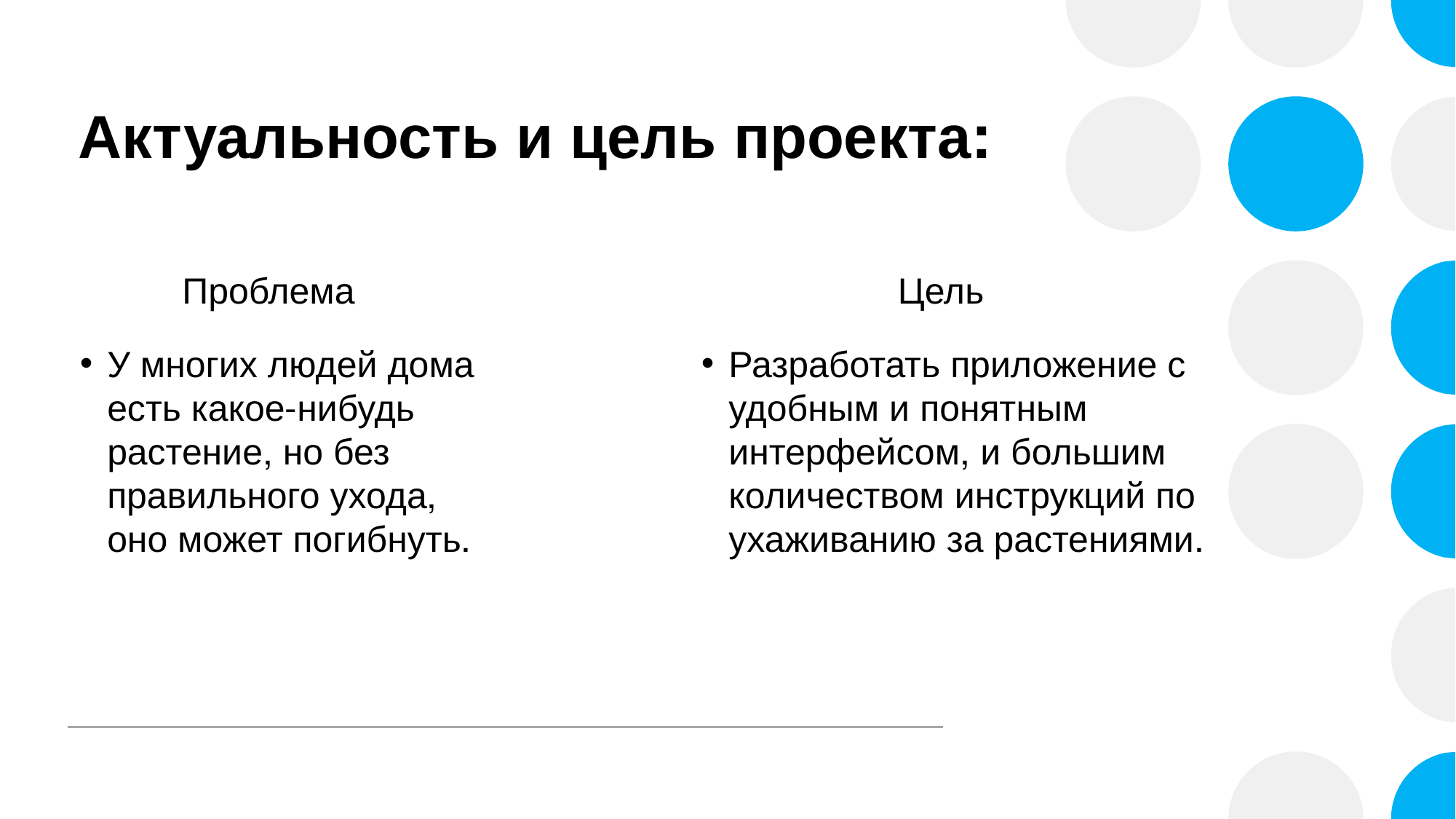

# Актуальность и цель проекта:
Проблема
Цель
У многих людей дома есть какое-нибудь растение, но без правильного ухода, оно может погибнуть.
Разработать приложение с удобным и понятным интерфейсом, и большим количеством инструкций по ухаживанию за растениями.